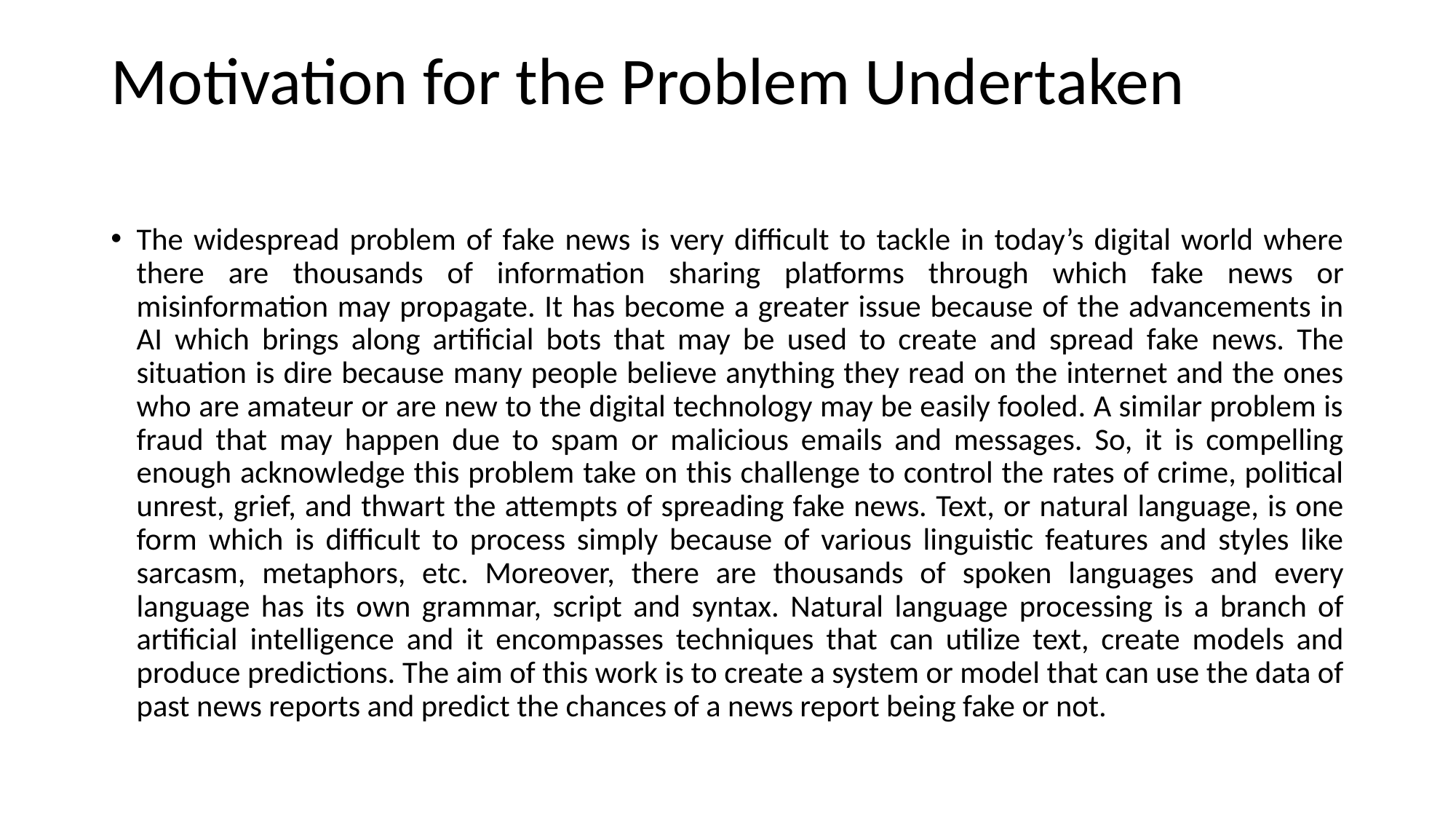

# Motivation for the Problem Undertaken
The widespread problem of fake news is very difficult to tackle in today’s digital world where there are thousands of information sharing platforms through which fake news or misinformation may propagate. It has become a greater issue because of the advancements in AI which brings along artificial bots that may be used to create and spread fake news. The situation is dire because many people believe anything they read on the internet and the ones who are amateur or are new to the digital technology may be easily fooled. A similar problem is fraud that may happen due to spam or malicious emails and messages. So, it is compelling enough acknowledge this problem take on this challenge to control the rates of crime, political unrest, grief, and thwart the attempts of spreading fake news. Text, or natural language, is one form which is difficult to process simply because of various linguistic features and styles like sarcasm, metaphors, etc. Moreover, there are thousands of spoken languages and every language has its own grammar, script and syntax. Natural language processing is a branch of artificial intelligence and it encompasses techniques that can utilize text, create models and produce predictions. The aim of this work is to create a system or model that can use the data of past news reports and predict the chances of a news report being fake or not.